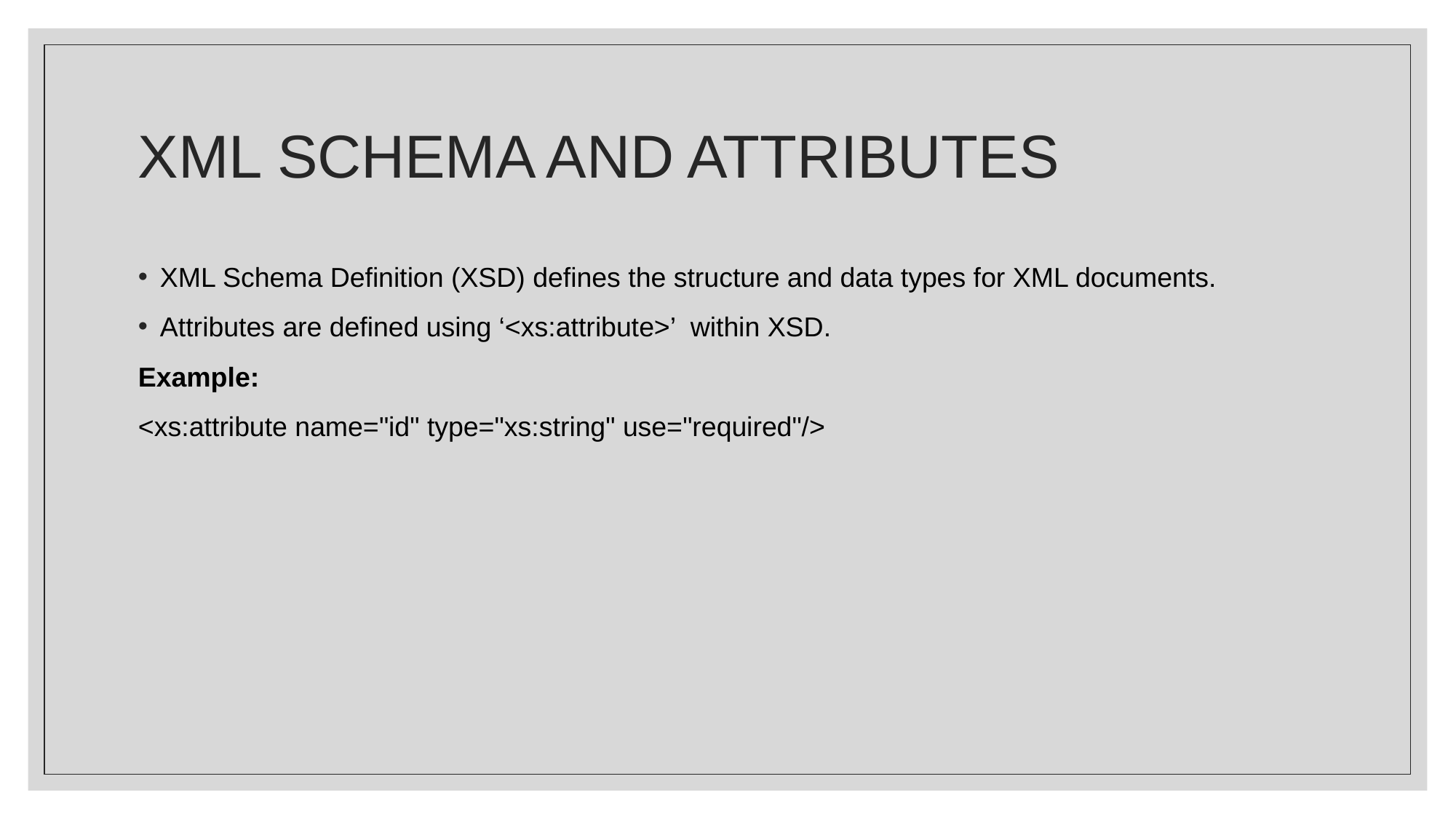

# XML SCHEMA AND ATTRIBUTES
XML Schema Definition (XSD) defines the structure and data types for XML documents.
Attributes are defined using ‘<xs:attribute>’  within XSD.
Example:
<xs:attribute name="id" type="xs:string" use="required"/>